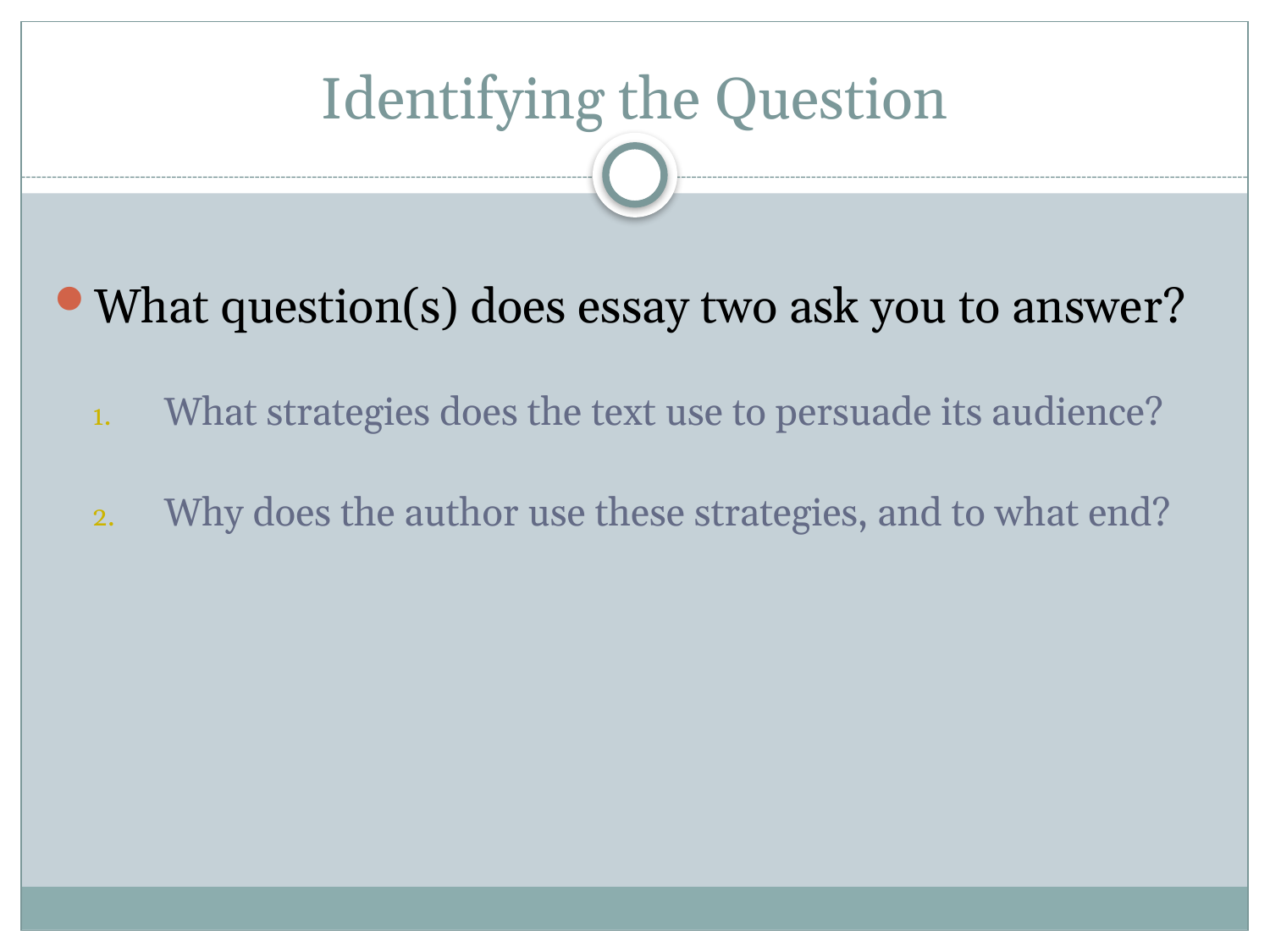

# Identifying the Question
What question(s) does essay two ask you to answer?
What strategies does the text use to persuade its audience?
Why does the author use these strategies, and to what end?